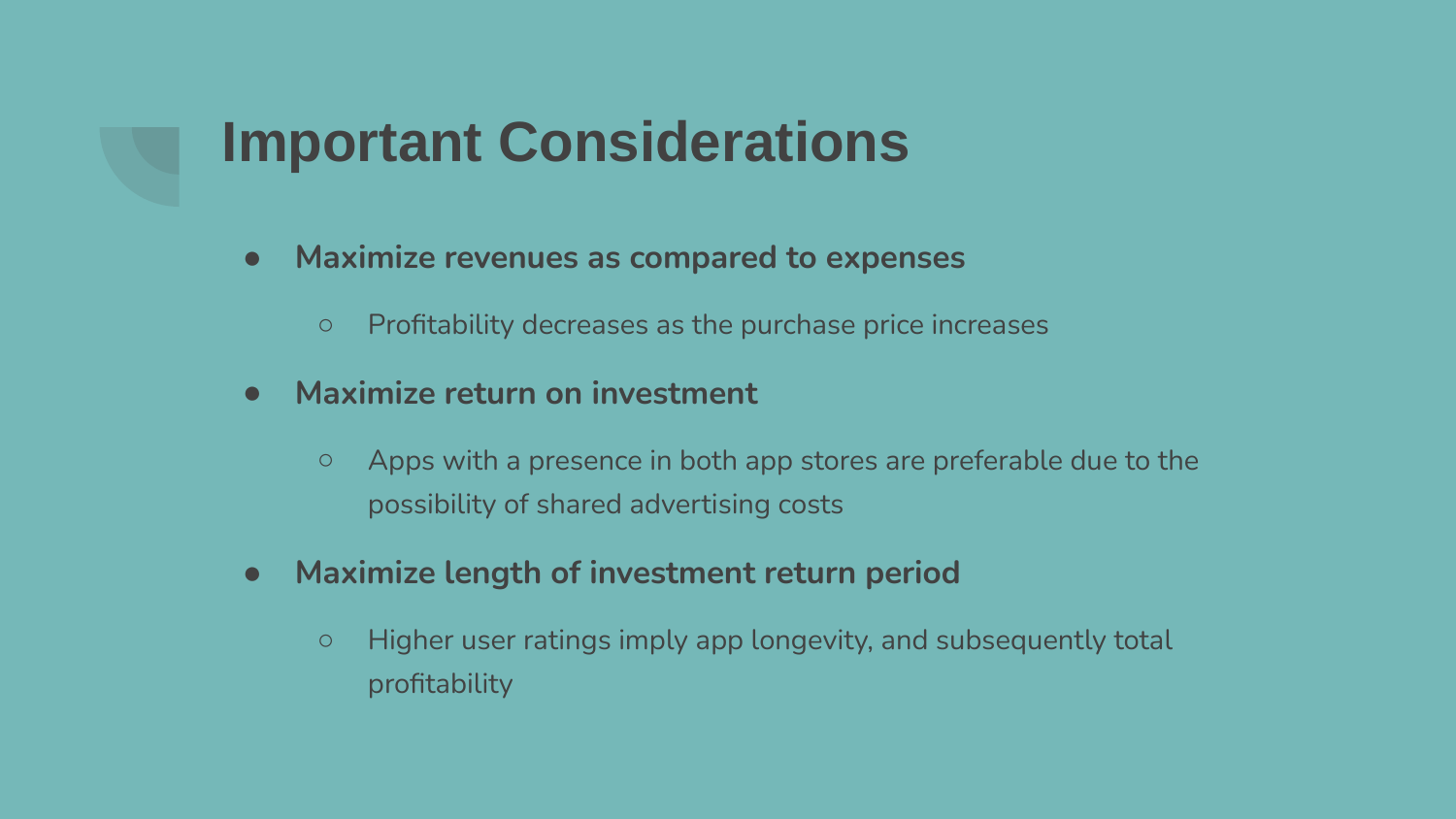

# Important Considerations
Maximize revenues as compared to expenses
Profitability decreases as the purchase price increases
Maximize return on investment
Apps with a presence in both app stores are preferable due to the possibility of shared advertising costs
Maximize length of investment return period
Higher user ratings imply app longevity, and subsequently total profitability